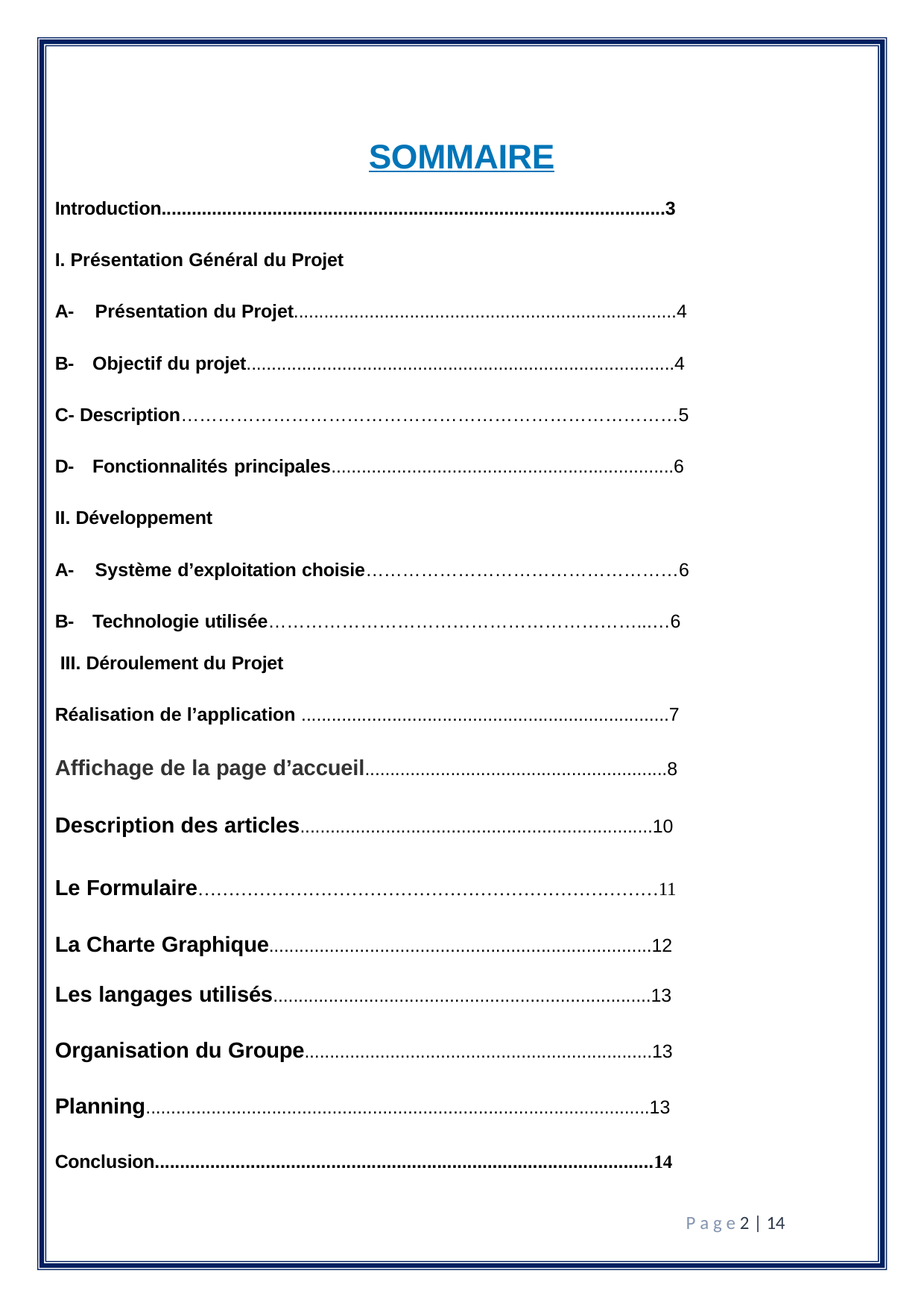

SOMMAIRE
Introduction....................................................................................................3

Présentation Général du Projet

A-	Présentation du Projet............................................................................4

B-	Objectif du projet.....................................................................................4

C- Description………………………………………………………………………5

D-	Fonctionnalités principales....................................................................6

Développement

A-	Système d’exploitation choisie……………………………………………6

B-	Technologie utilisée……………………………………………………...…6
Déroulement du Projet

Réalisation de l’application .........................................................................7

Affichage de la page d’accueil............................................................8

Description des articles......................................................................10
Le Formulaire…………………………………………………………………11 La Charte Graphique............................................................................12

Les langages utilisés...........................................................................13
Organisation du Groupe.....................................................................13 Planning....................................................................................................13

Conclusion...................................................................................................14
P a g e 2 | 14